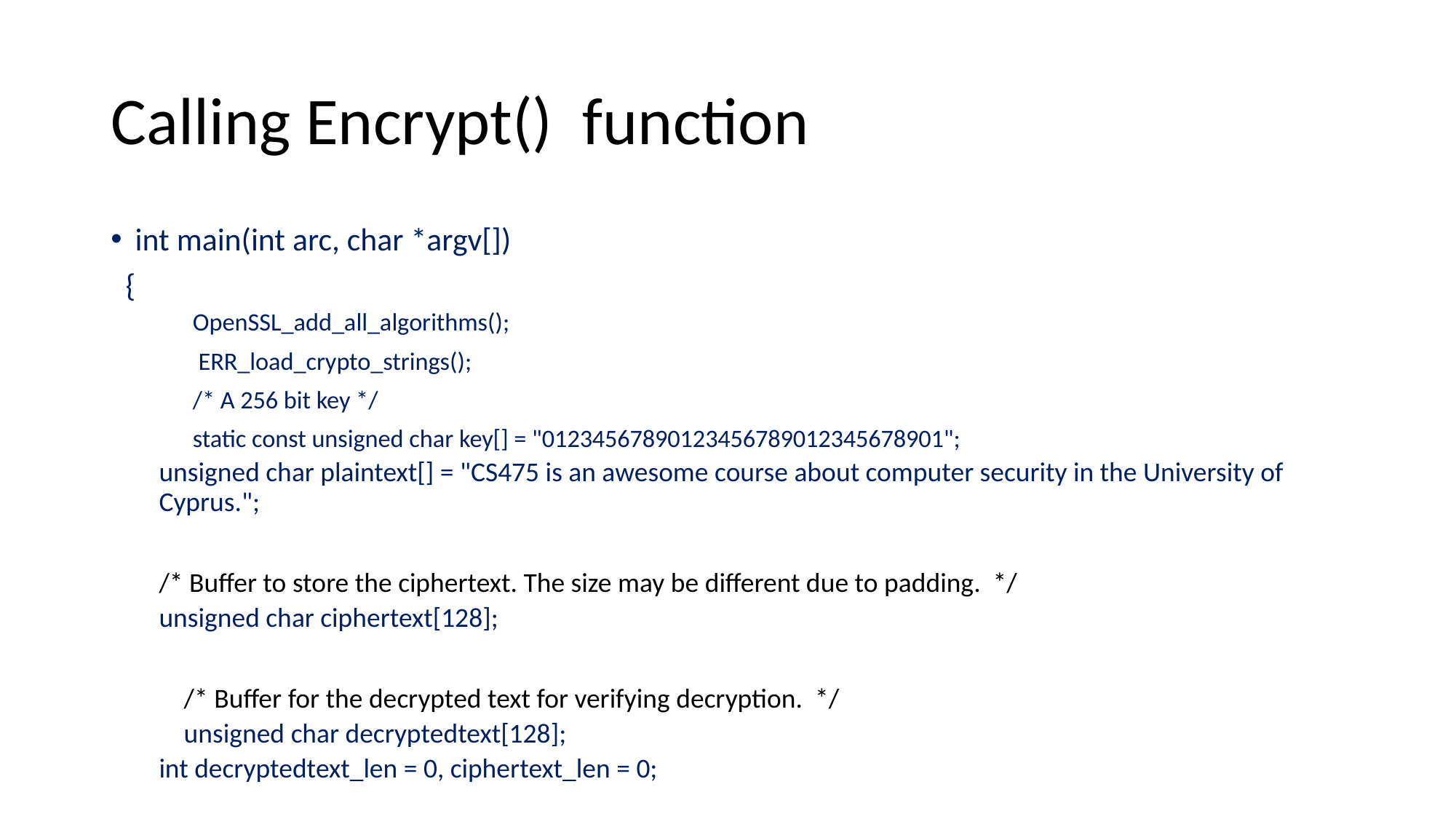

# Calling Encrypt()  function
int main(int arc, char *argv[])
  {
	OpenSSL_add_all_algorithms();
   	 ERR_load_crypto_strings();
	/* A 256 bit key */
    	static const unsigned char key[] = "01234567890123456789012345678901";
unsigned char plaintext[] = "CS475 is an awesome course about computer security in the University of Cyprus.";

	/* Buffer to store the ciphertext. The size may be different due to padding.  */
	unsigned char ciphertext[128];

    /* Buffer for the decrypted text for verifying decryption.  */
    unsigned char decryptedtext[128];
int decryptedtext_len = 0, ciphertext_len = 0;